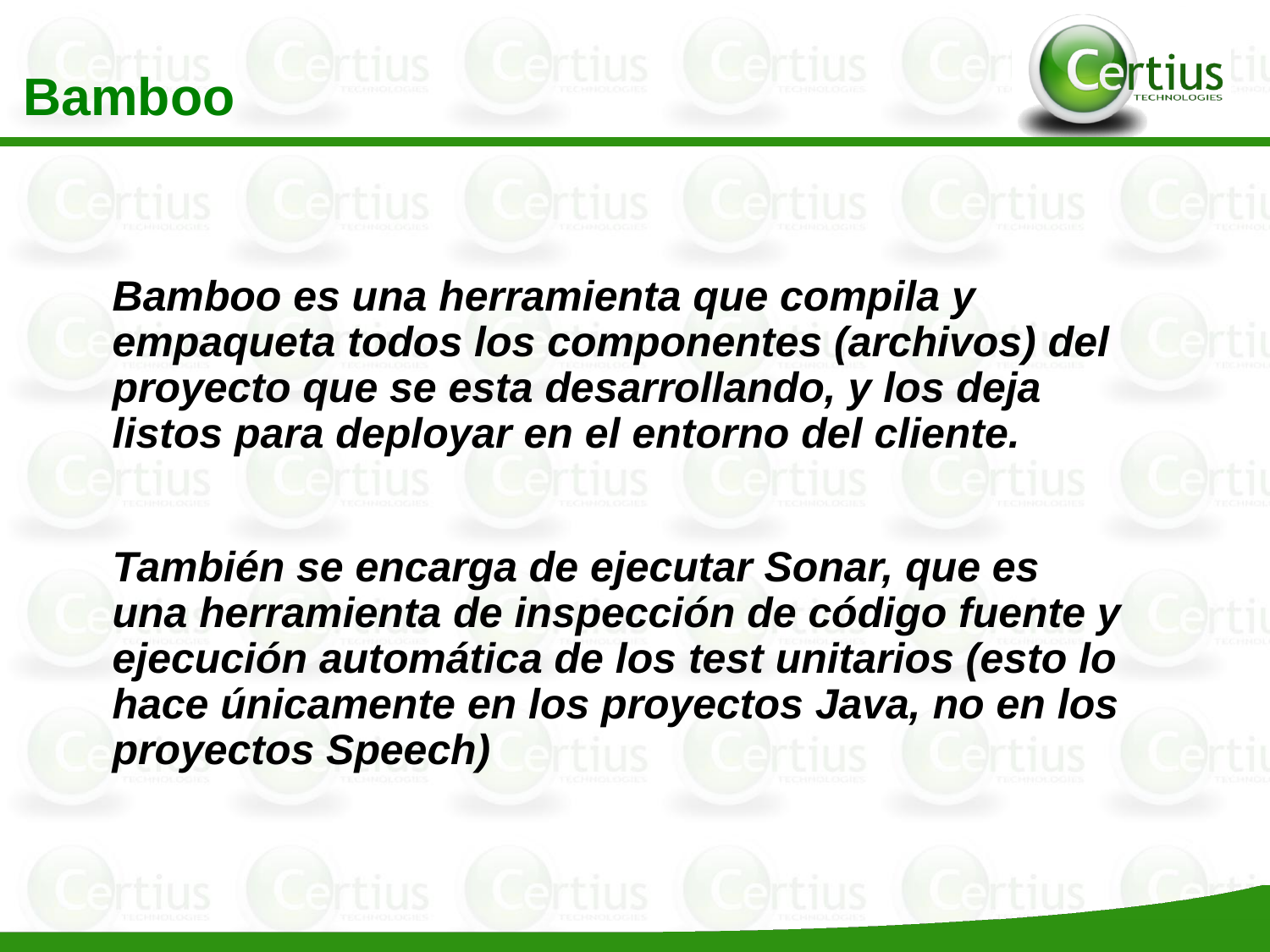

Bamboo
Bamboo es una herramienta que compila y empaqueta todos los componentes (archivos) del proyecto que se esta desarrollando, y los deja listos para deployar en el entorno del cliente.

También se encarga de ejecutar Sonar, que es una herramienta de inspección de código fuente y ejecución automática de los test unitarios (esto lo hace únicamente en los proyectos Java, no en los proyectos Speech)